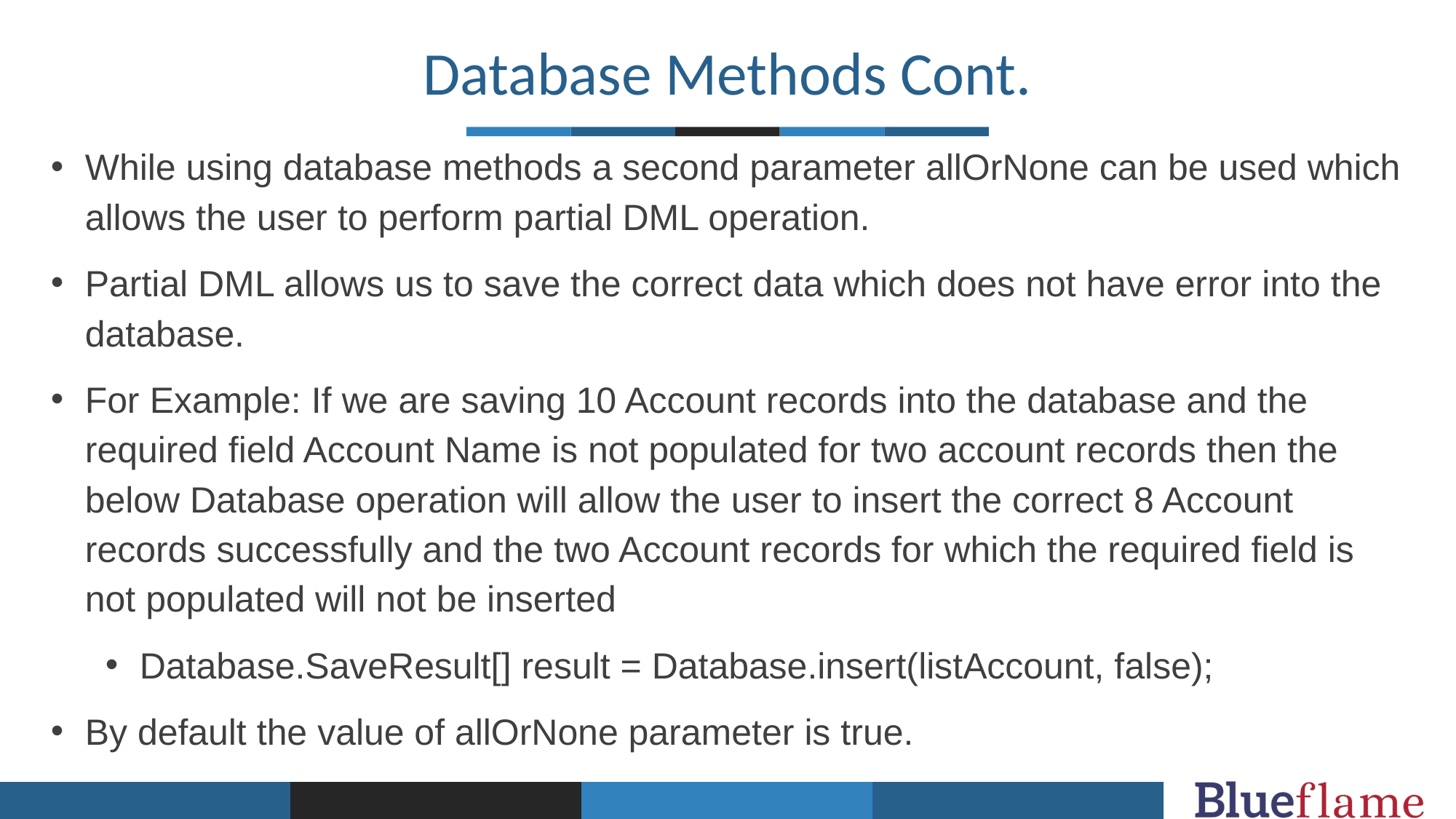

Database Methods Cont.
While using database methods a second parameter allOrNone can be used which allows the user to perform partial DML operation.
Partial DML allows us to save the correct data which does not have error into the database.
For Example: If we are saving 10 Account records into the database and the required field Account Name is not populated for two account records then the below Database operation will allow the user to insert the correct 8 Account records successfully and the two Account records for which the required field is not populated will not be inserted
Database.SaveResult[] result = Database.insert(listAccount, false);
By default the value of allOrNone parameter is true.